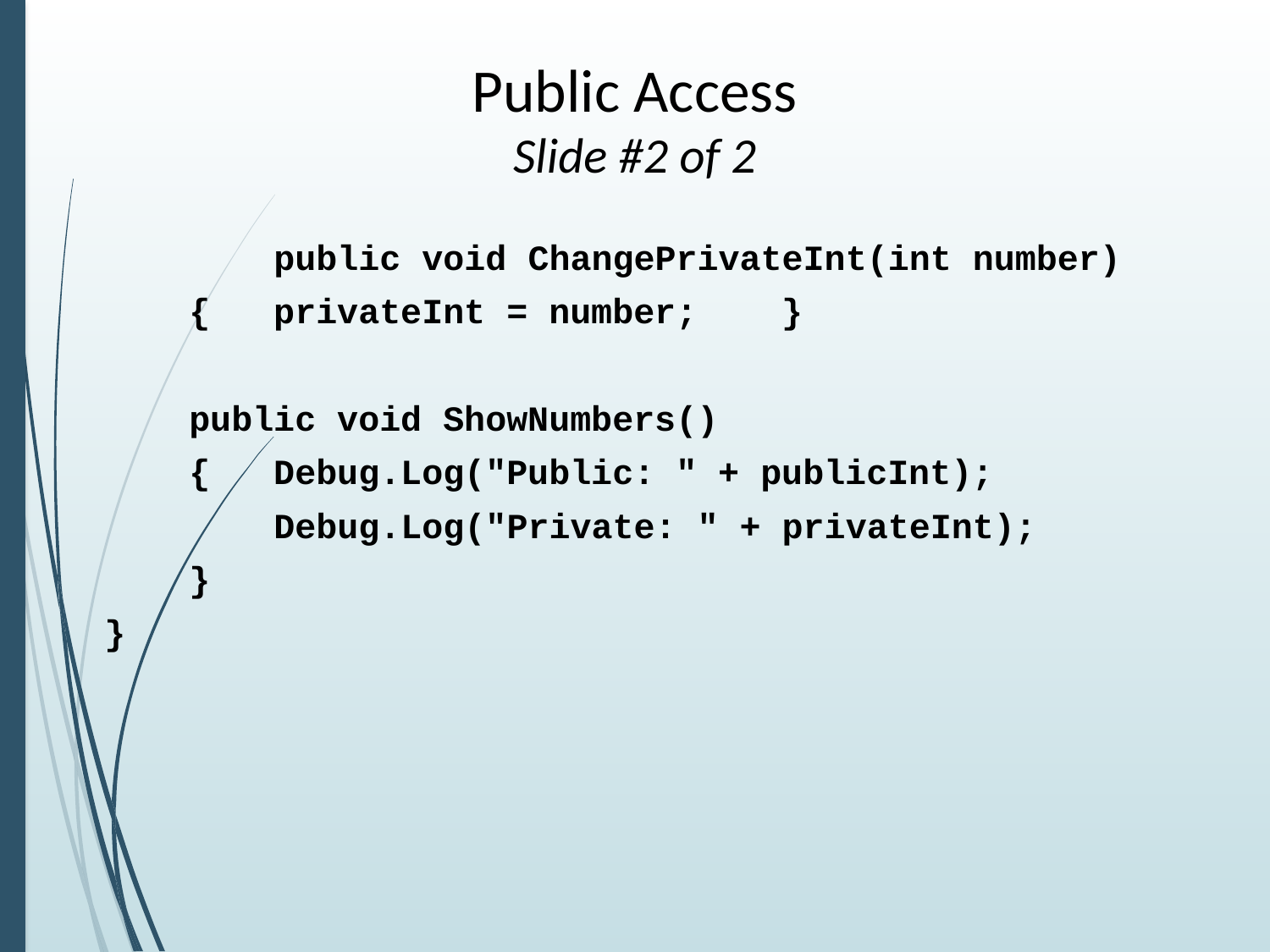

# Public Access Slide #2 of 2
 	  public void ChangePrivateInt(int number)
    {   privateInt = number;    }

    public void ShowNumbers()
    {   Debug.Log("Public: " + publicInt);
        Debug.Log("Private: " + privateInt);
    }
}